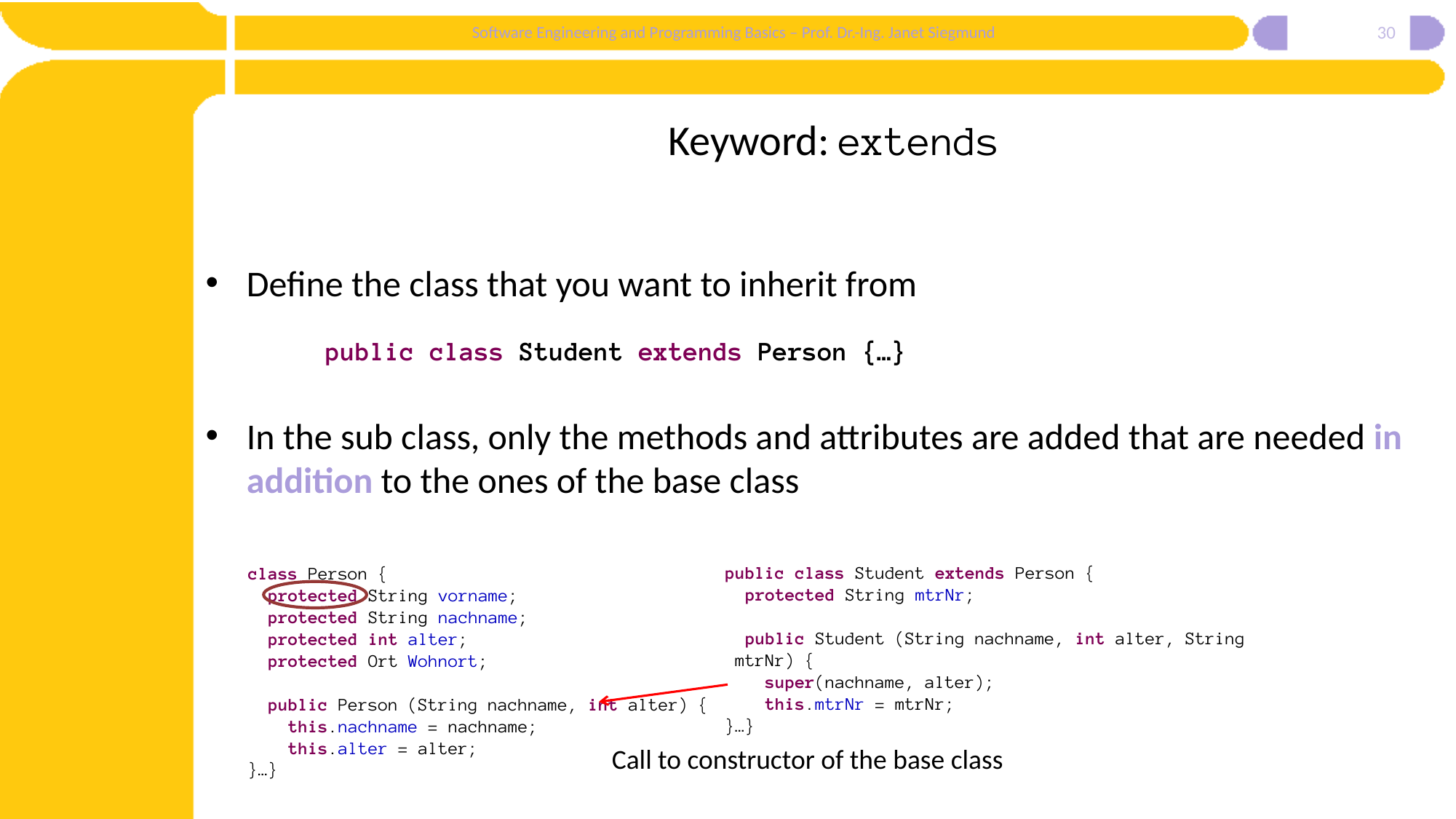

30
# Keyword: extends
Define the class that you want to inherit from

In the sub class, only the methods and attributes are added that are needed in addition to the ones of the base class
public class Student extends Person {…}
public class Student extends Person {
  protected String mtrNr;

  public Student (String nachname, int alter, String   mtrNr) {
    super(nachname, alter);
    this.mtrNr = mtrNr;
}…}

class Person {
  protected String vorname;
  protected String nachname;
  protected int alter;
  protected Ort Wohnort;

  public Person (String nachname, int alter) {
    this.nachname = nachname;
    this.alter = alter;
}…}

Call to constructor of the base class